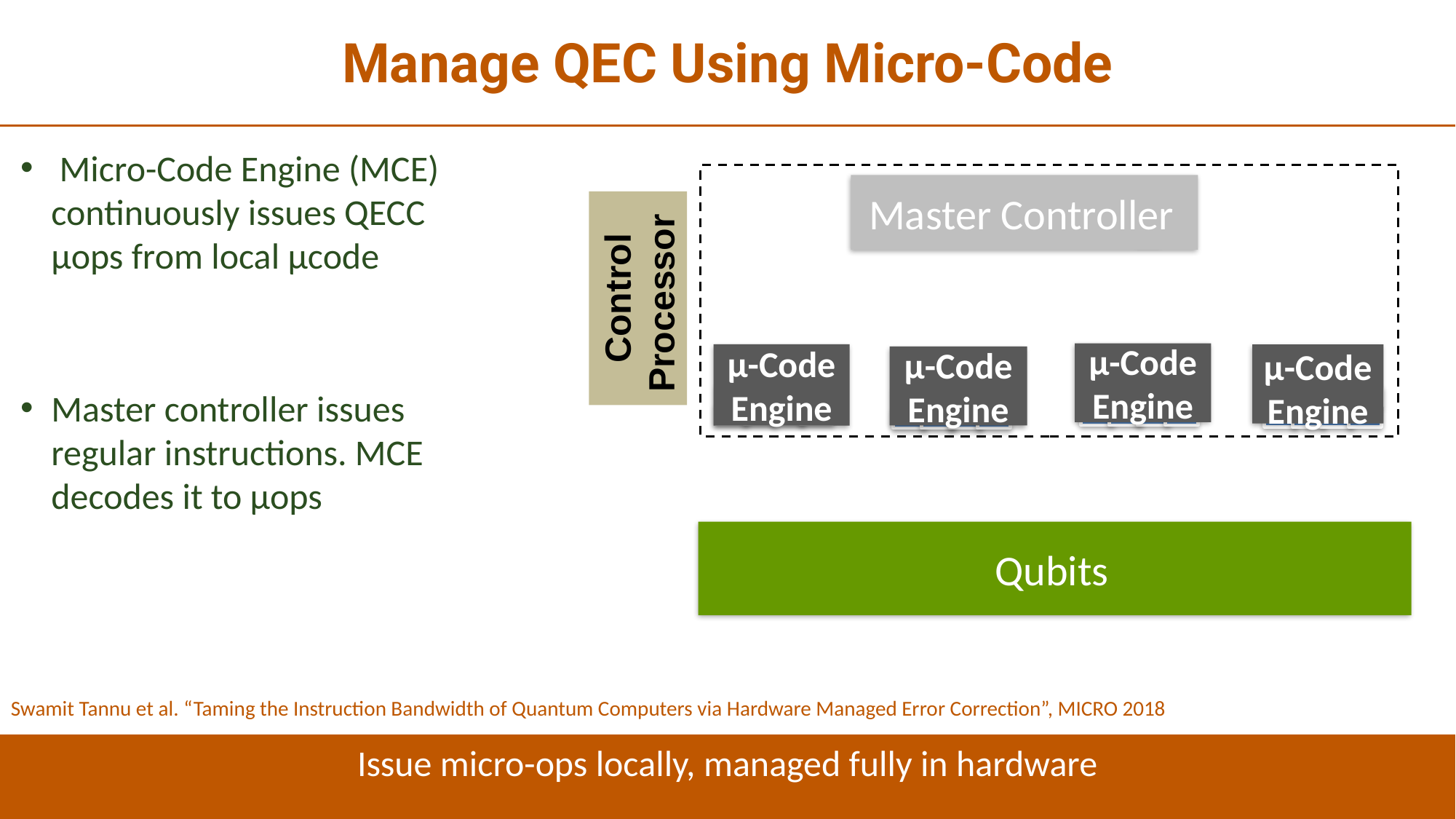

Manage QEC Using Micro-Code
 Micro-Code Engine (MCE) continuously issues QECC µops from local µcode

Master controller issues regular instructions. MCE decodes it to µops

Master Controller

Control Processor

µ-Code
Engine

µ-Code
Engine

µ-Code
Engine

µ-Code
Engine

Qubits
Swamit Tannu et al. “Taming the Instruction Bandwidth of Quantum Computers via Hardware Managed Error Correction”, MICRO 2018
Issue micro-ops locally, managed fully in hardware